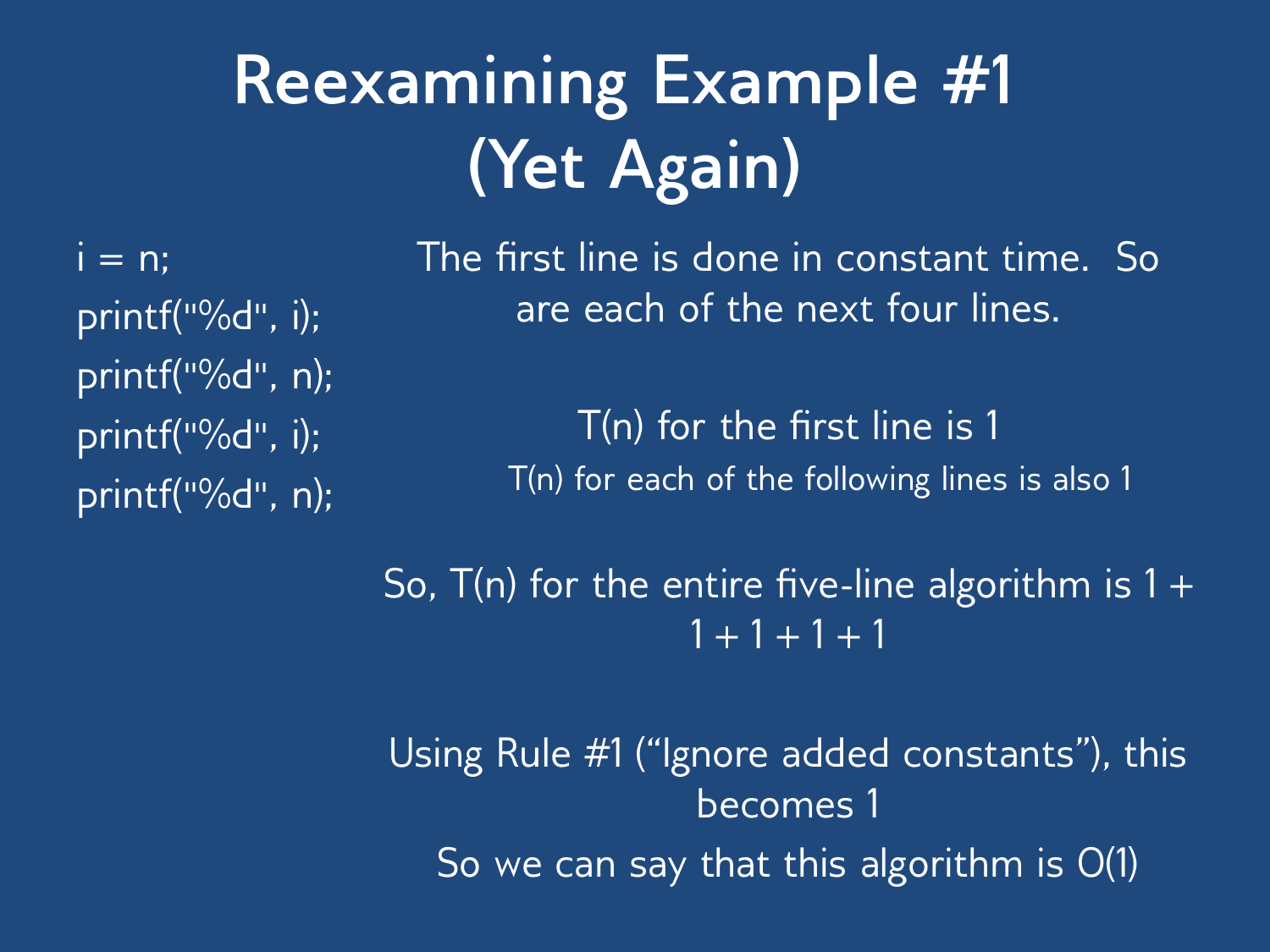

# Reexamining Example #1 (Yet Again)
i = n;
printf("%d", i);
printf("%d", n);
printf("%d", i);
printf("%d", n);
The first line is done in constant time.  So are each of the next four lines.

T(n) for the first line is 1
T(n) for each of the following lines is also 1

So, T(n) for the entire five-line algorithm is 1 + 1 + 1 + 1 + 1

Using Rule #1 (“Ignore added constants”), this becomes 1
So we can say that this algorithm is O(1)